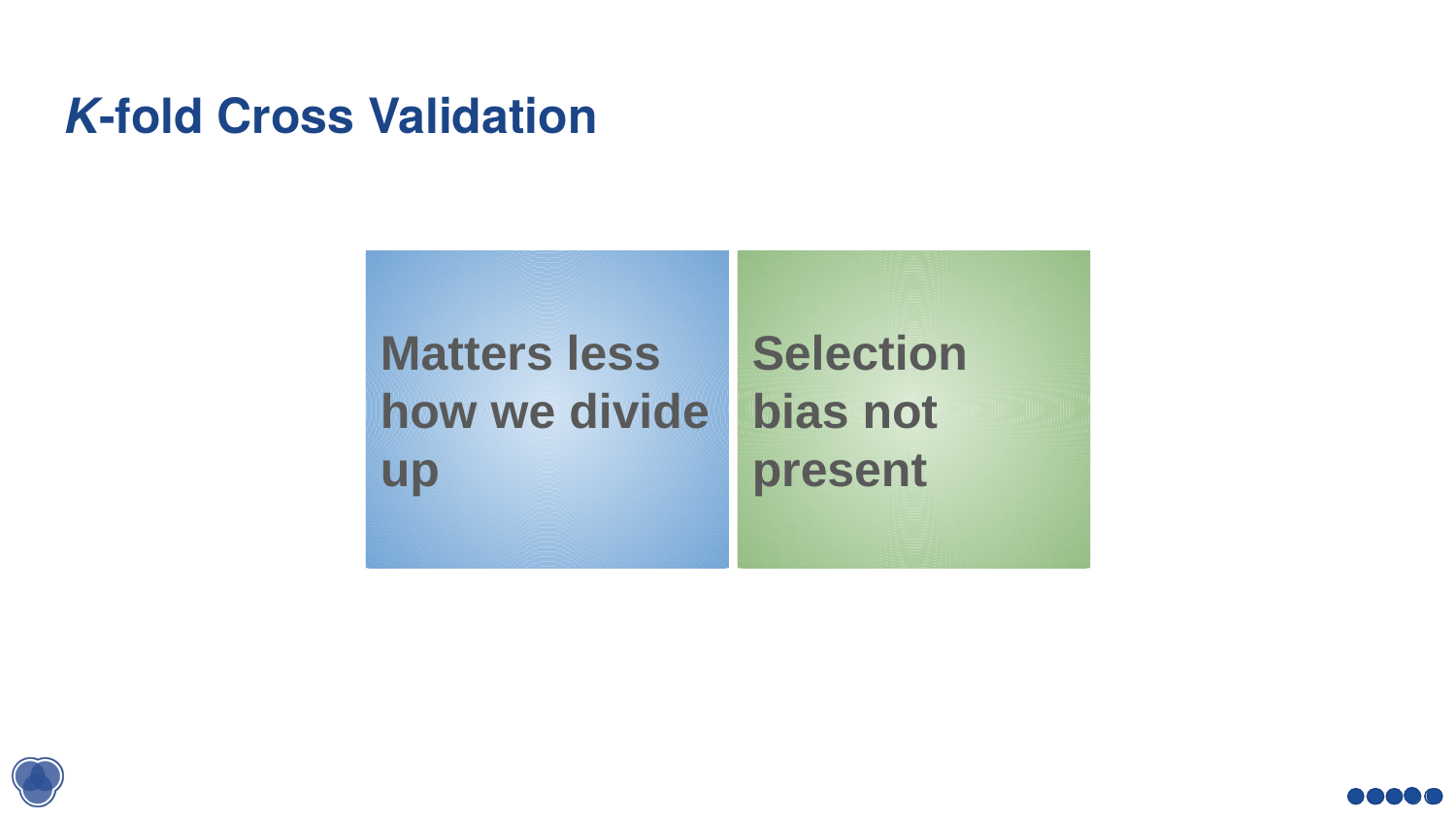

# K-fold Cross Validation
Matters less how we divide up
Selection bias not present